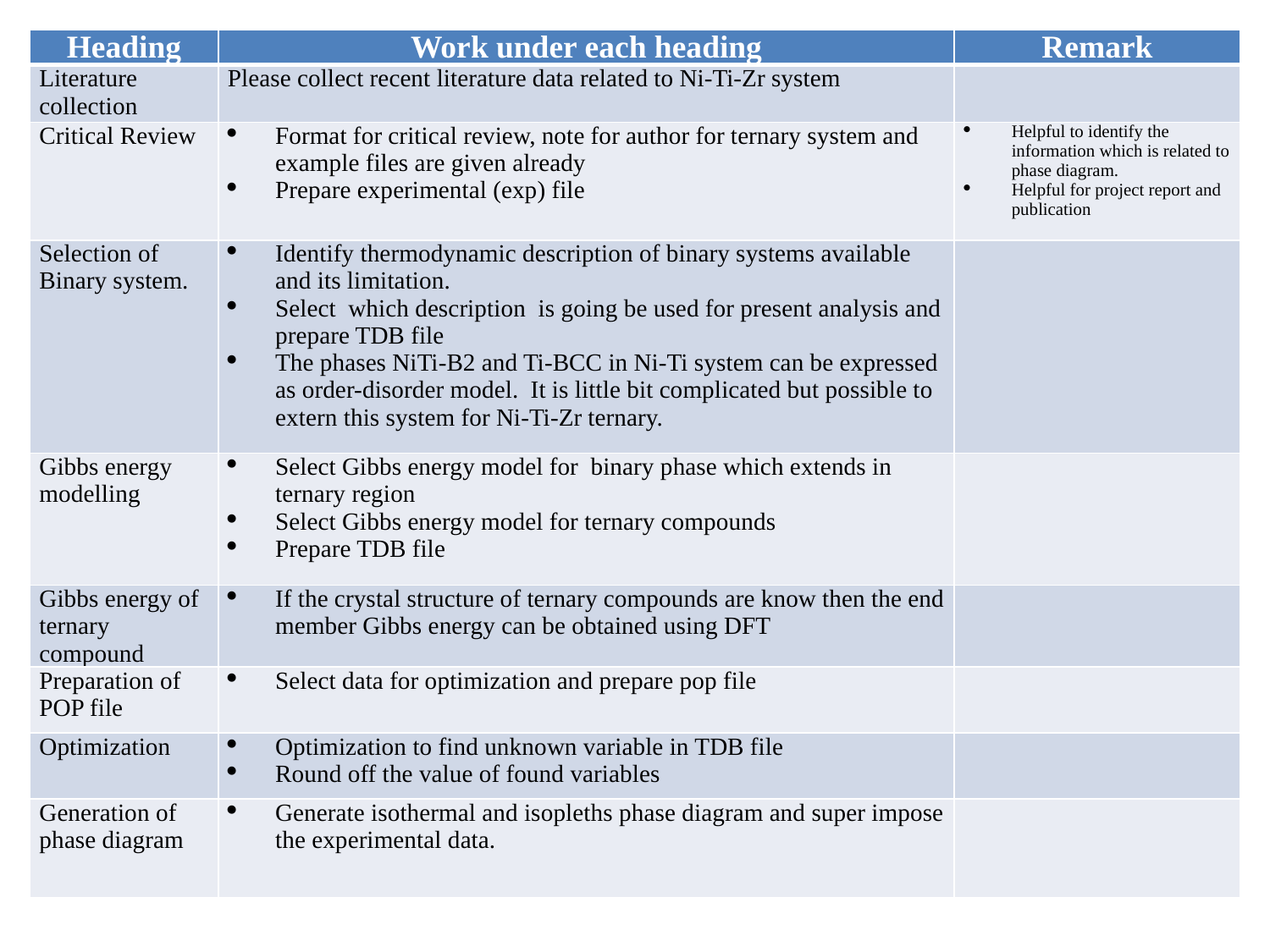

| Heading | Work under each heading | Remark |
| --- | --- | --- |
| Literature collection | Please collect recent literature data related to Ni-Ti-Zr system |  |
| Critical Review | Format for critical review, note for author for ternary system and example files are given already Prepare experimental (exp) file | Helpful to identify the information which is related to phase diagram. Helpful for project report and publication |
| Selection of Binary system. | Identify thermodynamic description of binary systems available and its limitation. Select which description is going be used for present analysis and prepare TDB file The phases NiTi-B2 and Ti-BCC in Ni-Ti system can be expressed as order-disorder model. It is little bit complicated but possible to extern this system for Ni-Ti-Zr ternary. |  |
| Gibbs energy modelling | Select Gibbs energy model for binary phase which extends in ternary region Select Gibbs energy model for ternary compounds Prepare TDB file |  |
| Gibbs energy of ternary compound | If the crystal structure of ternary compounds are know then the end member Gibbs energy can be obtained using DFT |  |
| Preparation of POP file | Select data for optimization and prepare pop file |  |
| Optimization | Optimization to find unknown variable in TDB file Round off the value of found variables |  |
| Generation of phase diagram | Generate isothermal and isopleths phase diagram and super impose the experimental data. |  |